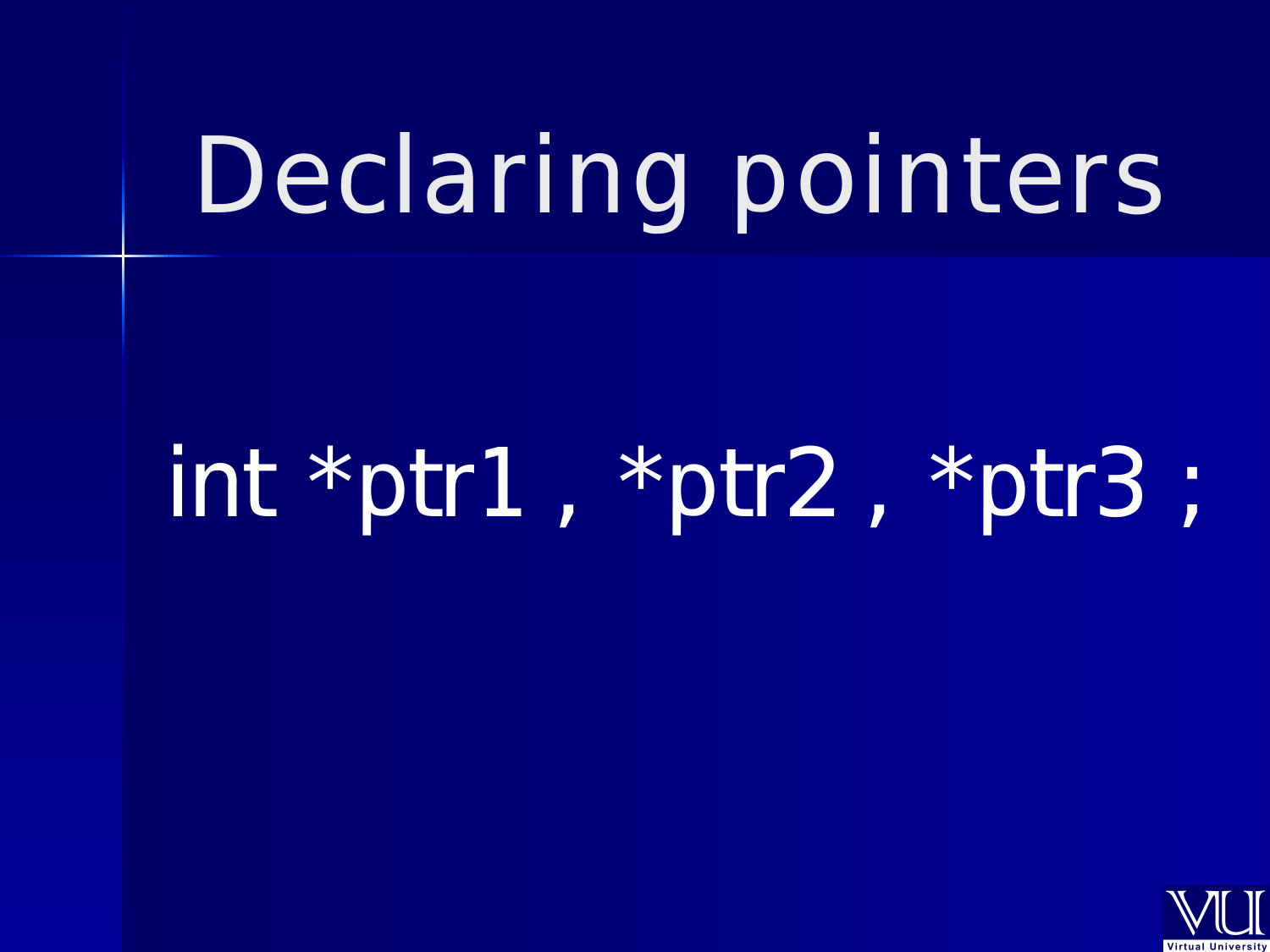

# Declaring pointers
	int *ptr1 , *ptr2 , *ptr3 ;